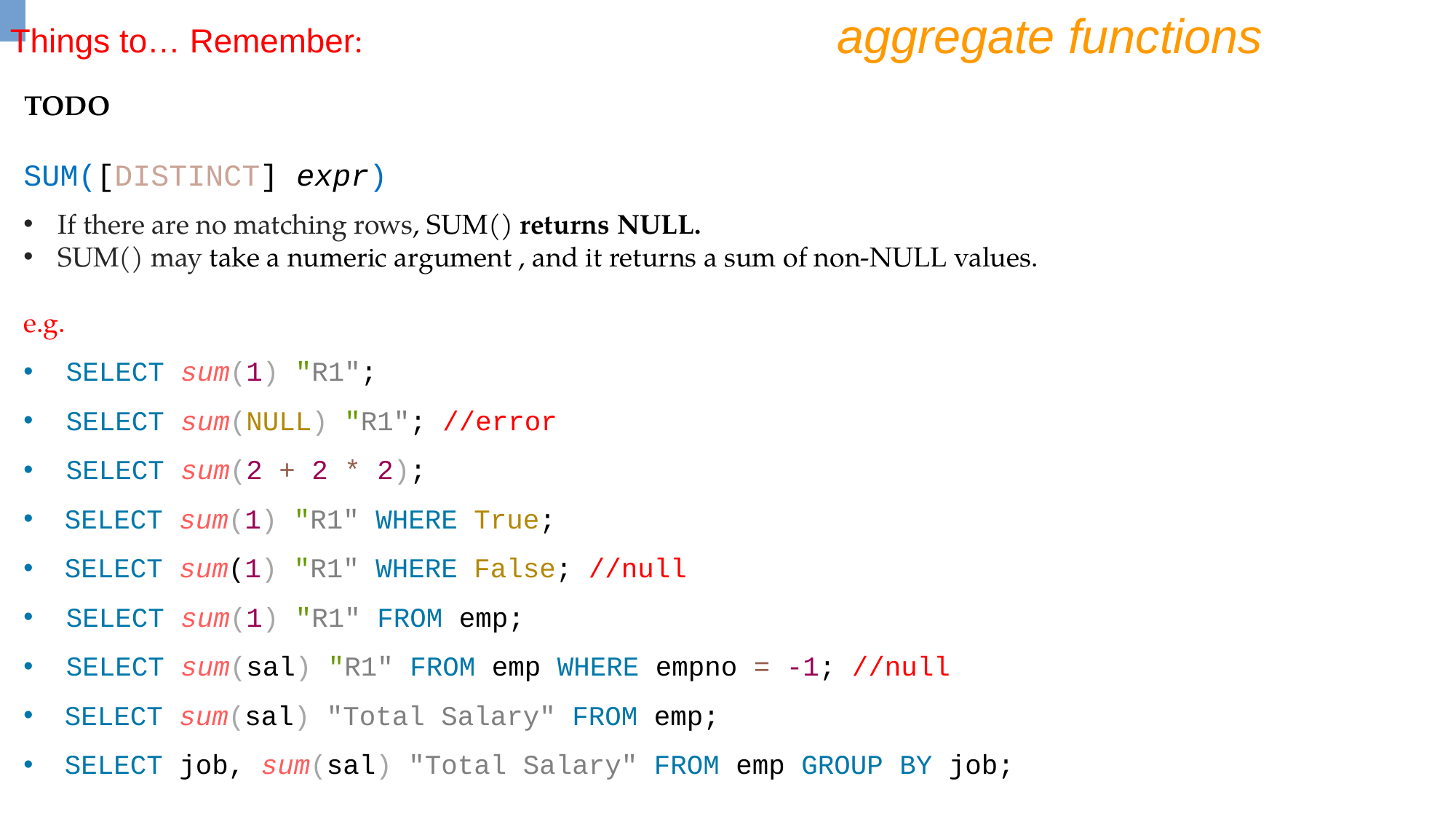

aggregate functions
Things to… Remember:
TODO
SUM([DISTINCT] expr)

If there are no matching rows, SUM() returns NULL.
SUM() may take a numeric argument , and it returns a sum of non-NULL values.

e.g.
SELECT sum(1) "R1";
SELECT sum(NULL) "R1"; //error
SELECT sum(2 + 2 * 2);
SELECT sum(1) "R1" WHERE True;
SELECT sum(1) "R1" WHERE False; //null
SELECT sum(1) "R1" FROM emp;
SELECT sum(sal) "R1" FROM emp WHERE empno = -1; //null
SELECT sum(sal) "Total Salary" FROM emp;
SELECT job, sum(sal) "Total Salary" FROM emp GROUP BY job;